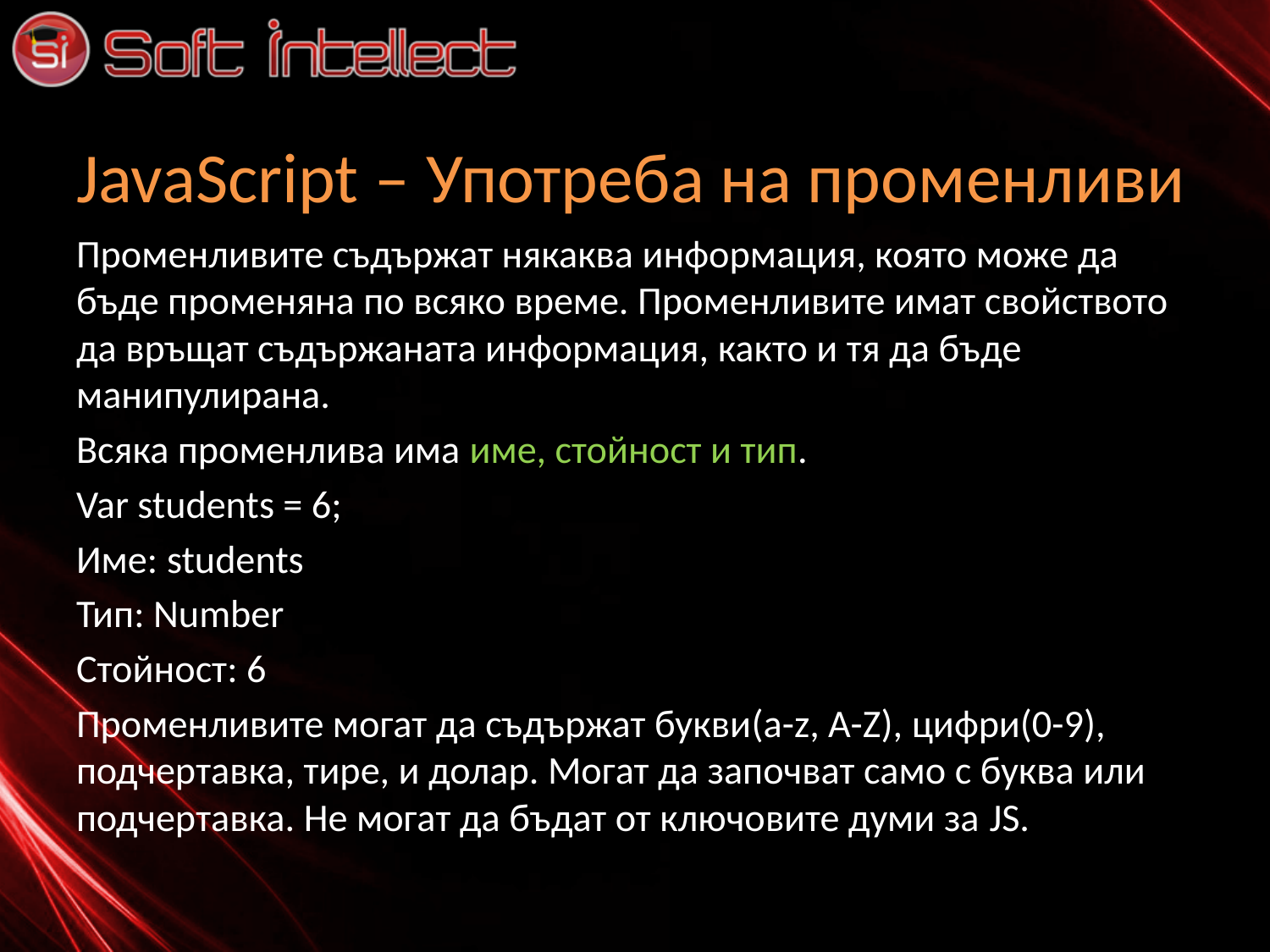

# JavaScript – Употреба на променливи
Променливите съдържат някаква информация, която може да бъде променяна по всяко време. Променливите имат свойството да връщат съдържаната информация, както и тя да бъде манипулирана.
Всяка променлива има име, стойност и тип.
Var students = 6;
Име: students
Тип: Number
Стойност: 6
Променливите могат да съдържат букви(a-z, A-Z), цифри(0-9), подчертавка, тире, и долар. Могат да започват само с буква или подчертавка. Не могат да бъдат от ключовите думи за JS.